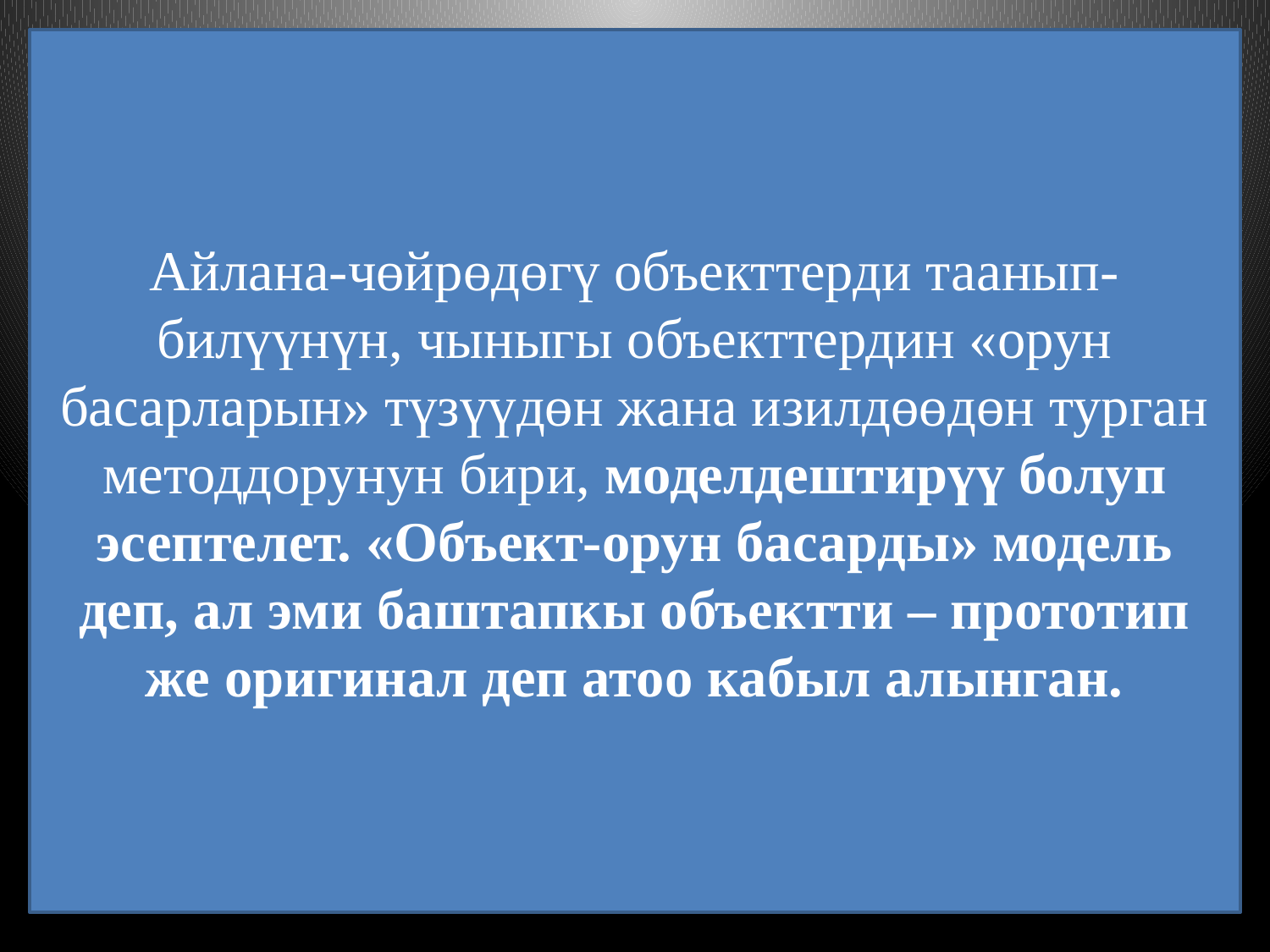

Айлана-чөйрөдөгү объекттерди таанып-билүүнүн, чыныгы объекттердин «орун басарларын» түзүүдөн жана изилдөөдөн турган методдорунун бири, моделдештирүү болуп эсептелет. «Объект-орун басарды» модель деп, ал эми баштапкы объектти – прототип же оригинал деп атоо кабыл алынган.